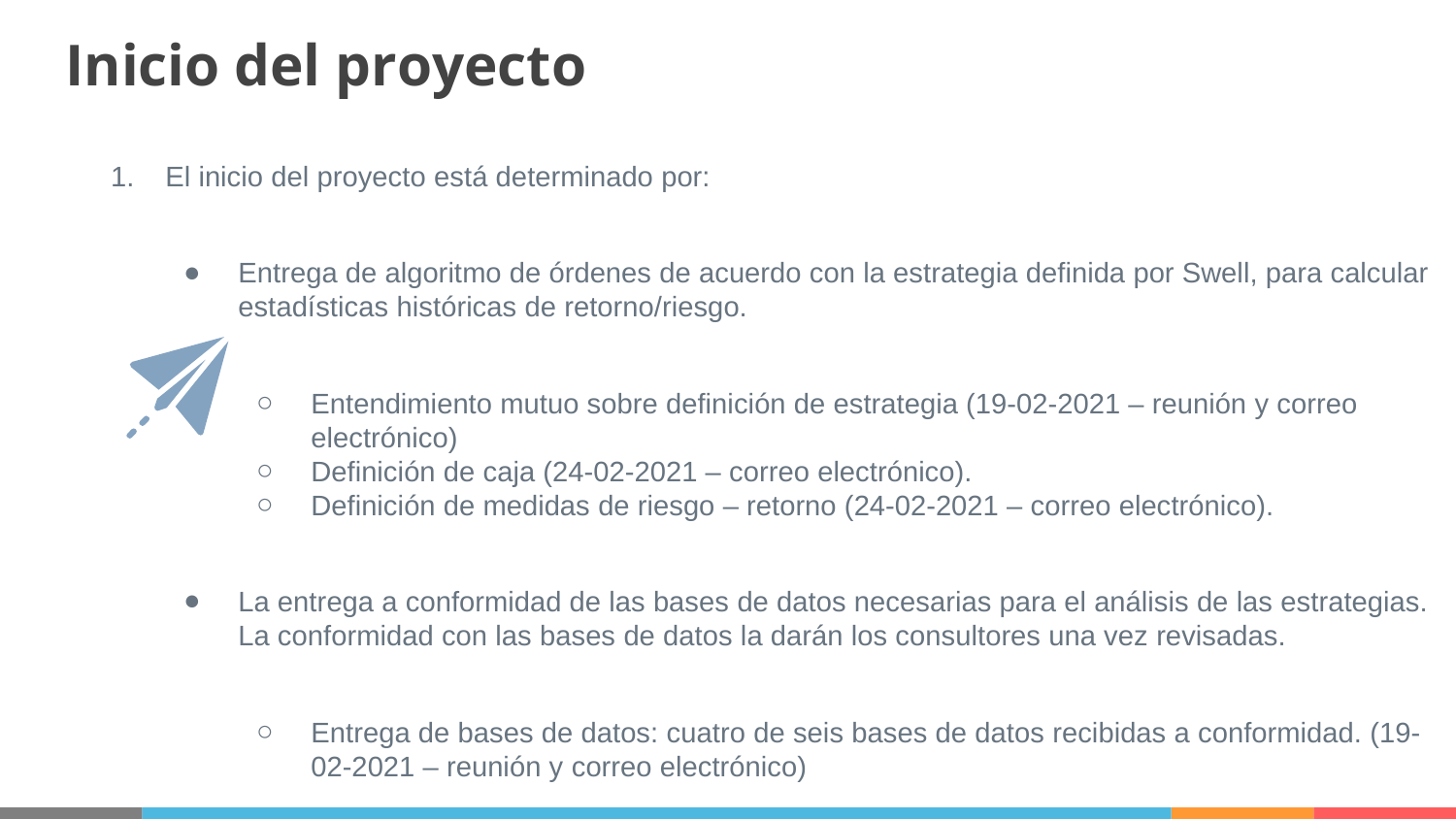

# Inicio del proyecto
El inicio del proyecto está determinado por:

Entrega de algoritmo de órdenes de acuerdo con la estrategia definida por Swell, para calcular estadísticas históricas de retorno/riesgo.

Entendimiento mutuo sobre definición de estrategia (19-02-2021 – reunión y correo electrónico)
Definición de caja (24-02-2021 – correo electrónico).
Definición de medidas de riesgo – retorno (24-02-2021 – correo electrónico).

La entrega a conformidad de las bases de datos necesarias para el análisis de las estrategias. La conformidad con las bases de datos la darán los consultores una vez revisadas.

Entrega de bases de datos: cuatro de seis bases de datos recibidas a conformidad. (19-02-2021 – reunión y correo electrónico)